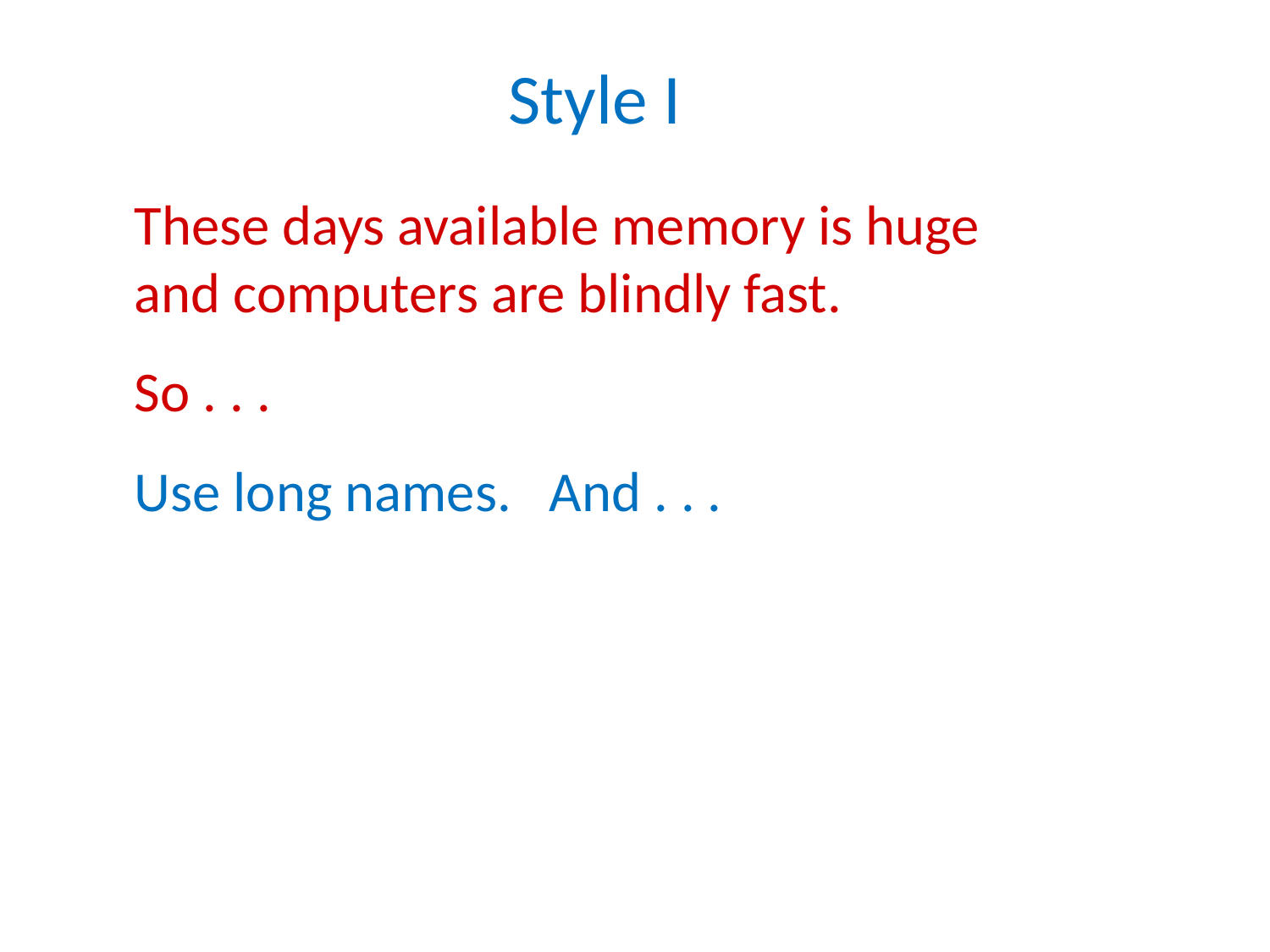

Style I
These days available memory is huge and computers are blindly fast.
So . . .
Use long names.   And . . .